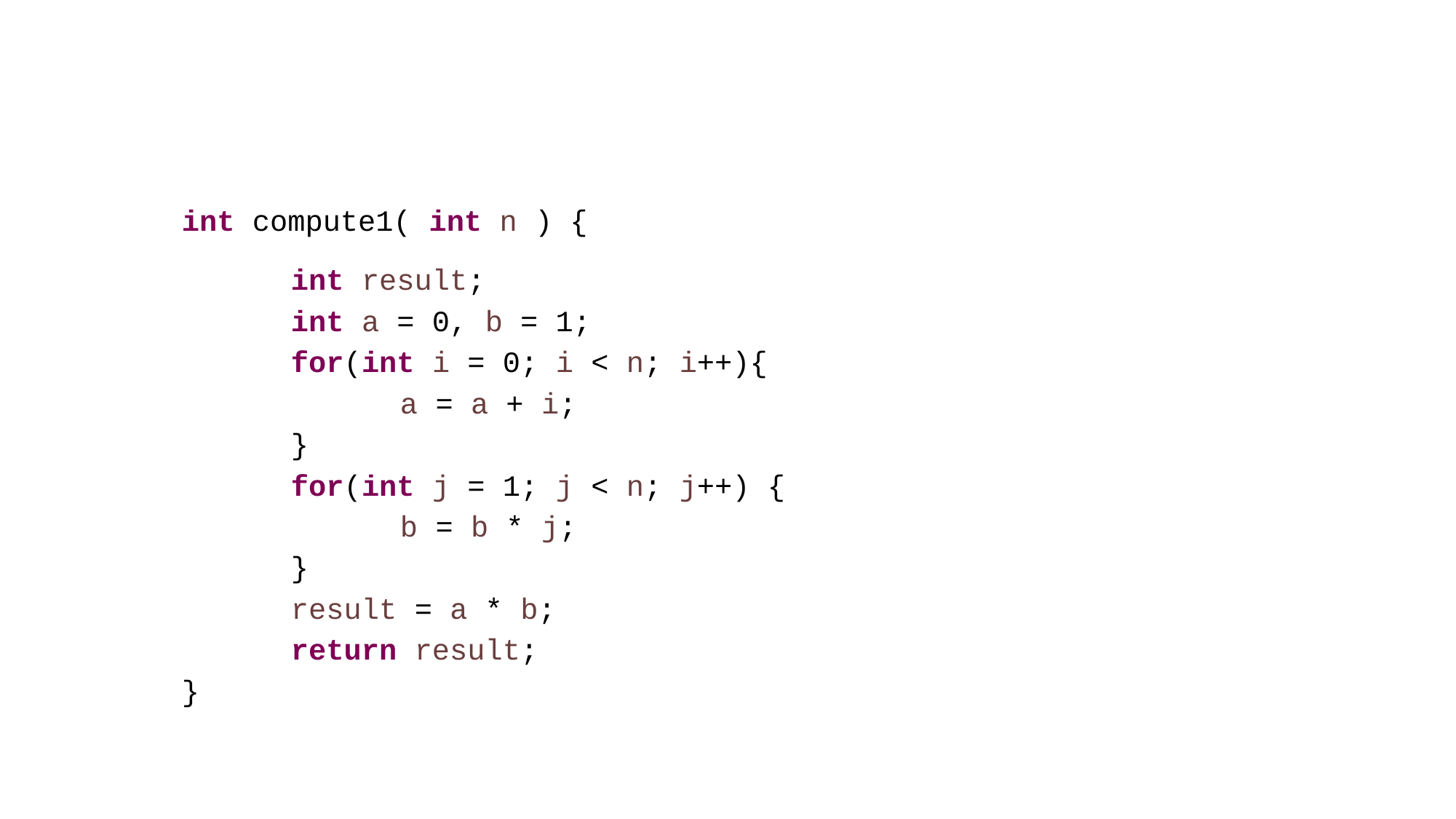

#
	int compute1( int n ) {
		int result;
		int a = 0, b = 1;
		for(int i = 0; i < n; i++){
			a = a + i;
		}
		for(int j = 1; j < n; j++) {
			b = b * j;
		}
		result = a * b;
		return result;
	}